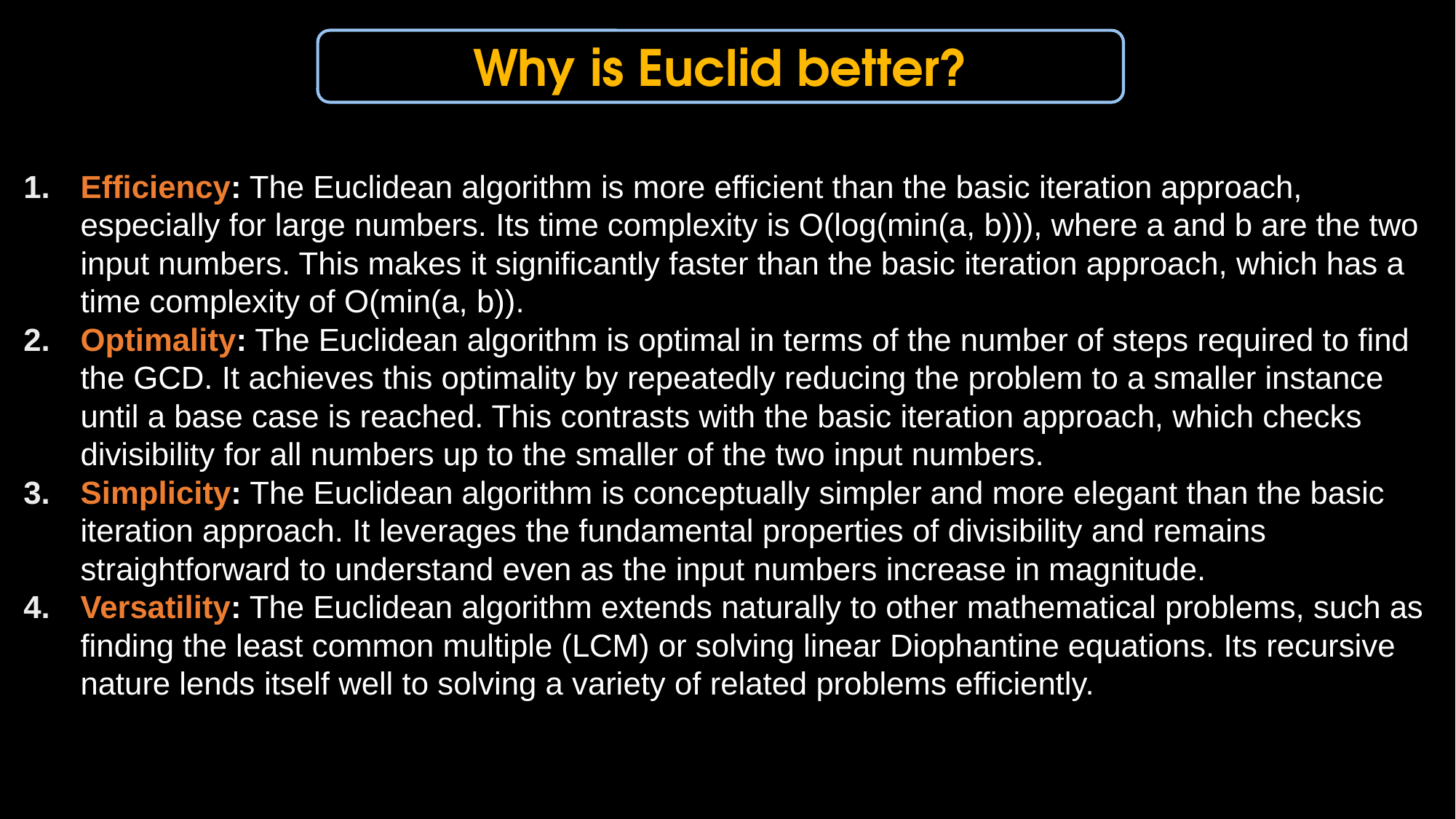

Why is Euclid better?
Efficiency: The Euclidean algorithm is more efficient than the basic iteration approach, especially for large numbers. Its time complexity is O(log(min(a, b))), where a and b are the two input numbers. This makes it significantly faster than the basic iteration approach, which has a time complexity of O(min(a, b)).
Optimality: The Euclidean algorithm is optimal in terms of the number of steps required to find the GCD. It achieves this optimality by repeatedly reducing the problem to a smaller instance until a base case is reached. This contrasts with the basic iteration approach, which checks divisibility for all numbers up to the smaller of the two input numbers.
Simplicity: The Euclidean algorithm is conceptually simpler and more elegant than the basic iteration approach. It leverages the fundamental properties of divisibility and remains straightforward to understand even as the input numbers increase in magnitude.
Versatility: The Euclidean algorithm extends naturally to other mathematical problems, such as finding the least common multiple (LCM) or solving linear Diophantine equations. Its recursive nature lends itself well to solving a variety of related problems efficiently.